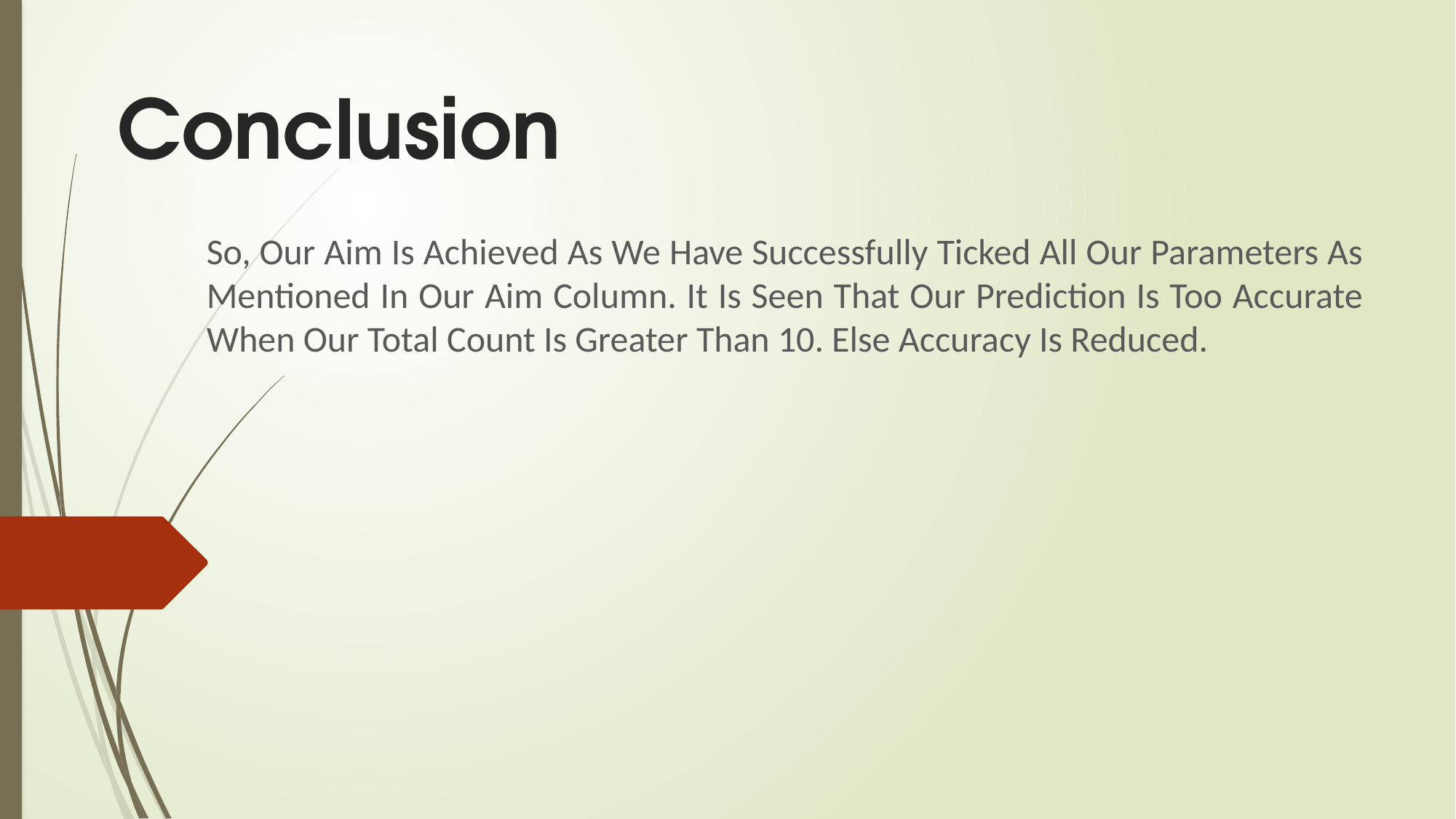

# Conclusion
So, Our Aim Is Achieved As We Have Successfully Ticked All Our Parameters As Mentioned In Our Aim Column. It Is Seen That Our Prediction Is Too Accurate When Our Total Count Is Greater Than 10. Else Accuracy Is Reduced.